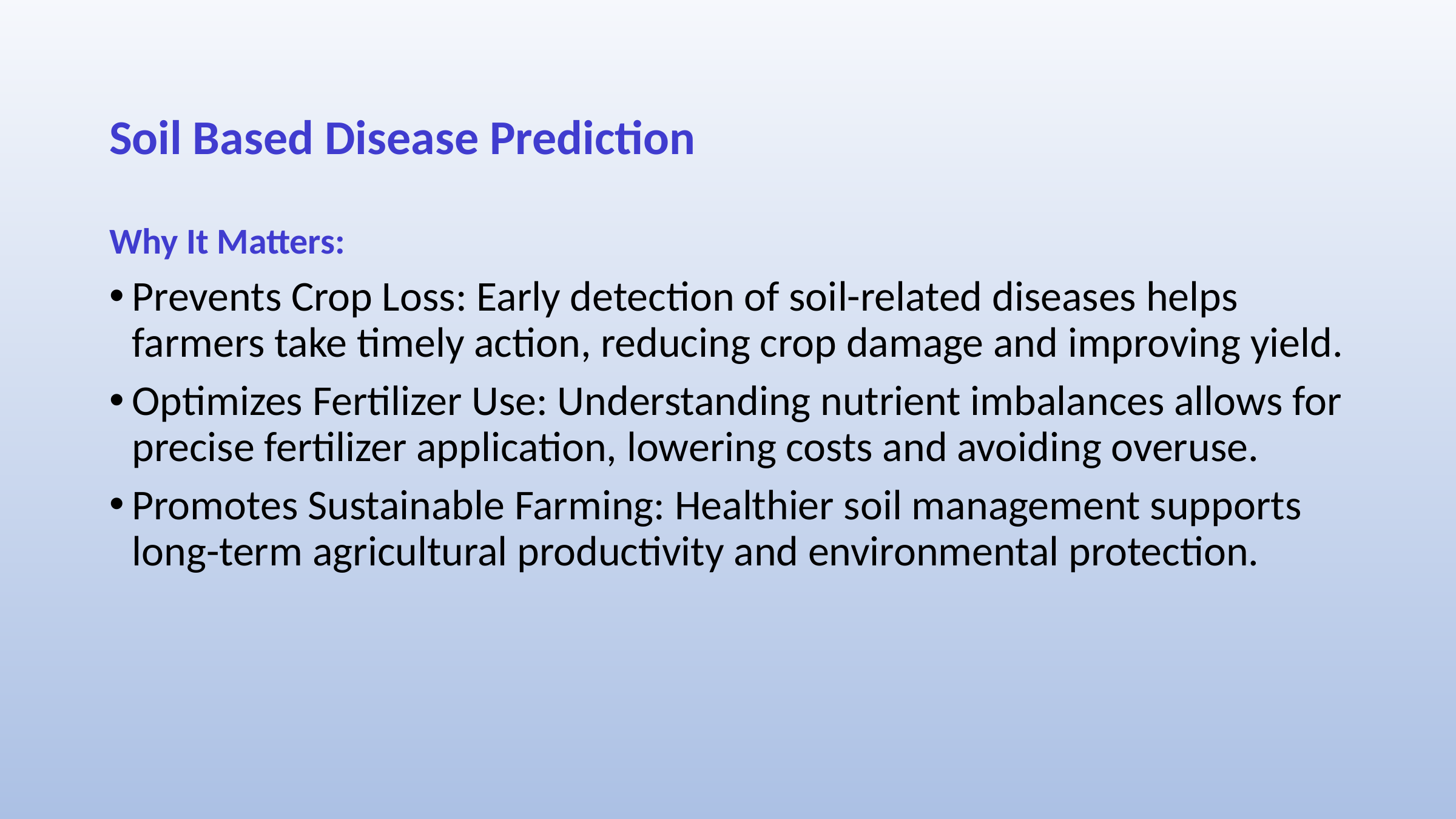

# Soil Based Disease Prediction
Why It Matters:
Prevents Crop Loss: Early detection of soil-related diseases helps farmers take timely action, reducing crop damage and improving yield.
Optimizes Fertilizer Use: Understanding nutrient imbalances allows for precise fertilizer application, lowering costs and avoiding overuse.
Promotes Sustainable Farming: Healthier soil management supports long-term agricultural productivity and environmental protection.